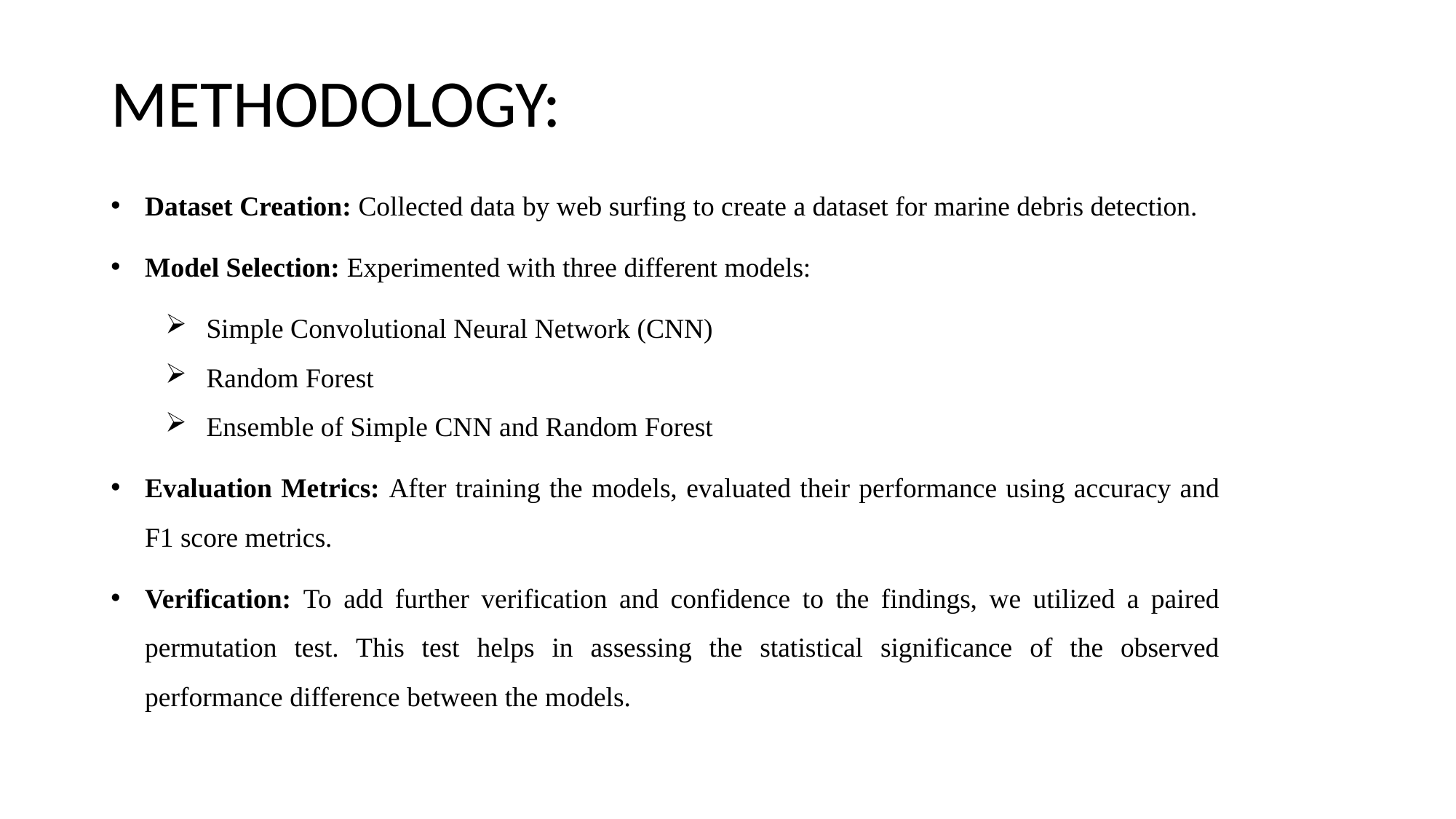

# METHODOLOGY:
Dataset Creation: Collected data by web surfing to create a dataset for marine debris detection.
Model Selection: Experimented with three different models:
Simple Convolutional Neural Network (CNN)
Random Forest
Ensemble of Simple CNN and Random Forest
Evaluation Metrics: After training the models, evaluated their performance using accuracy and F1 score metrics.
Verification: To add further verification and confidence to the findings, we utilized a paired permutation test. This test helps in assessing the statistical significance of the observed performance difference between the models.